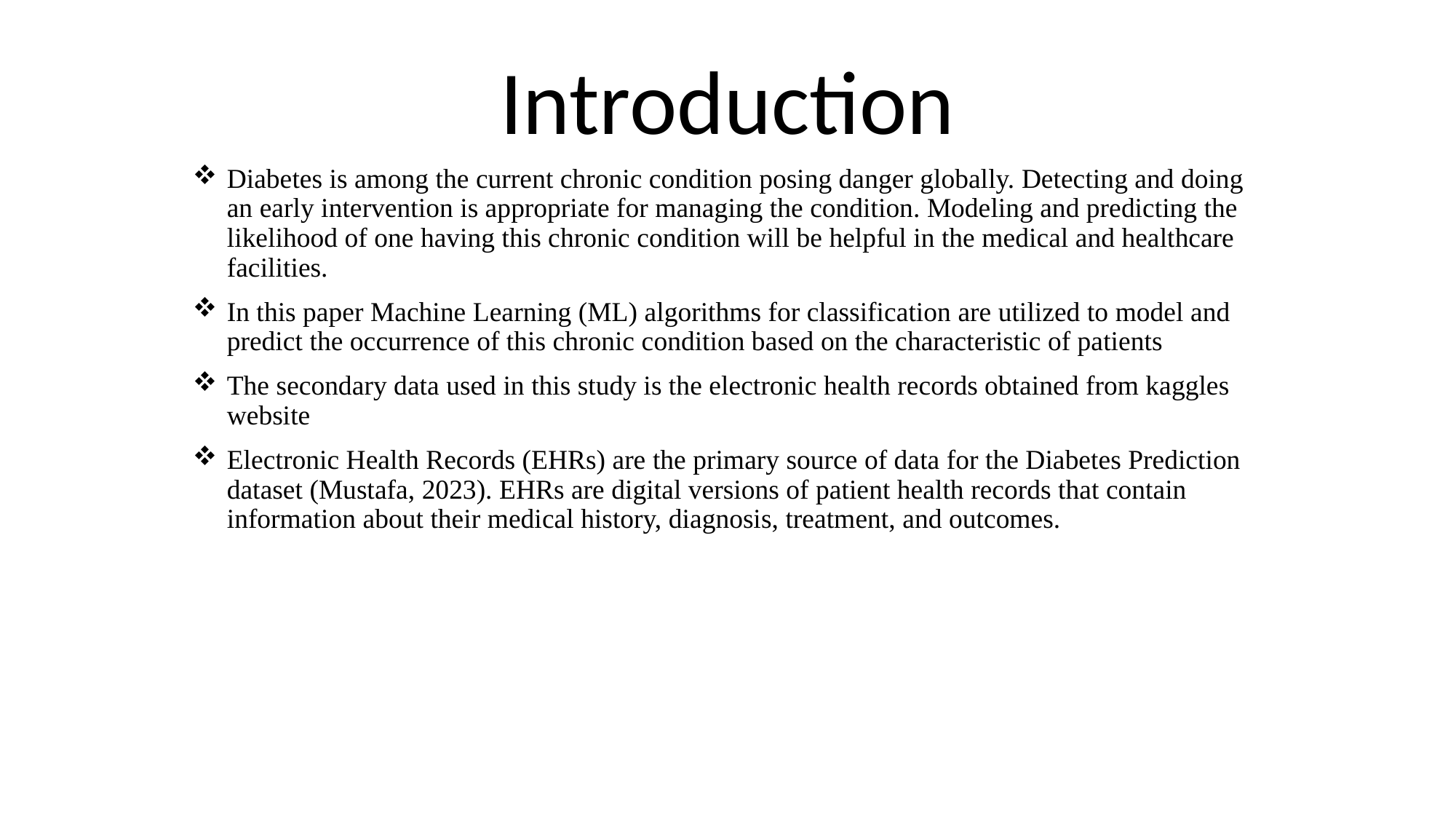

# Introduction
Diabetes is among the current chronic condition posing danger globally. Detecting and doing an early intervention is appropriate for managing the condition. Modeling and predicting the likelihood of one having this chronic condition will be helpful in the medical and healthcare facilities.
In this paper Machine Learning (ML) algorithms for classification are utilized to model and predict the occurrence of this chronic condition based on the characteristic of patients
The secondary data used in this study is the electronic health records obtained from kaggles website
Electronic Health Records (EHRs) are the primary source of data for the Diabetes Prediction dataset (Mustafa, 2023). EHRs are digital versions of patient health records that contain information about their medical history, diagnosis, treatment, and outcomes.